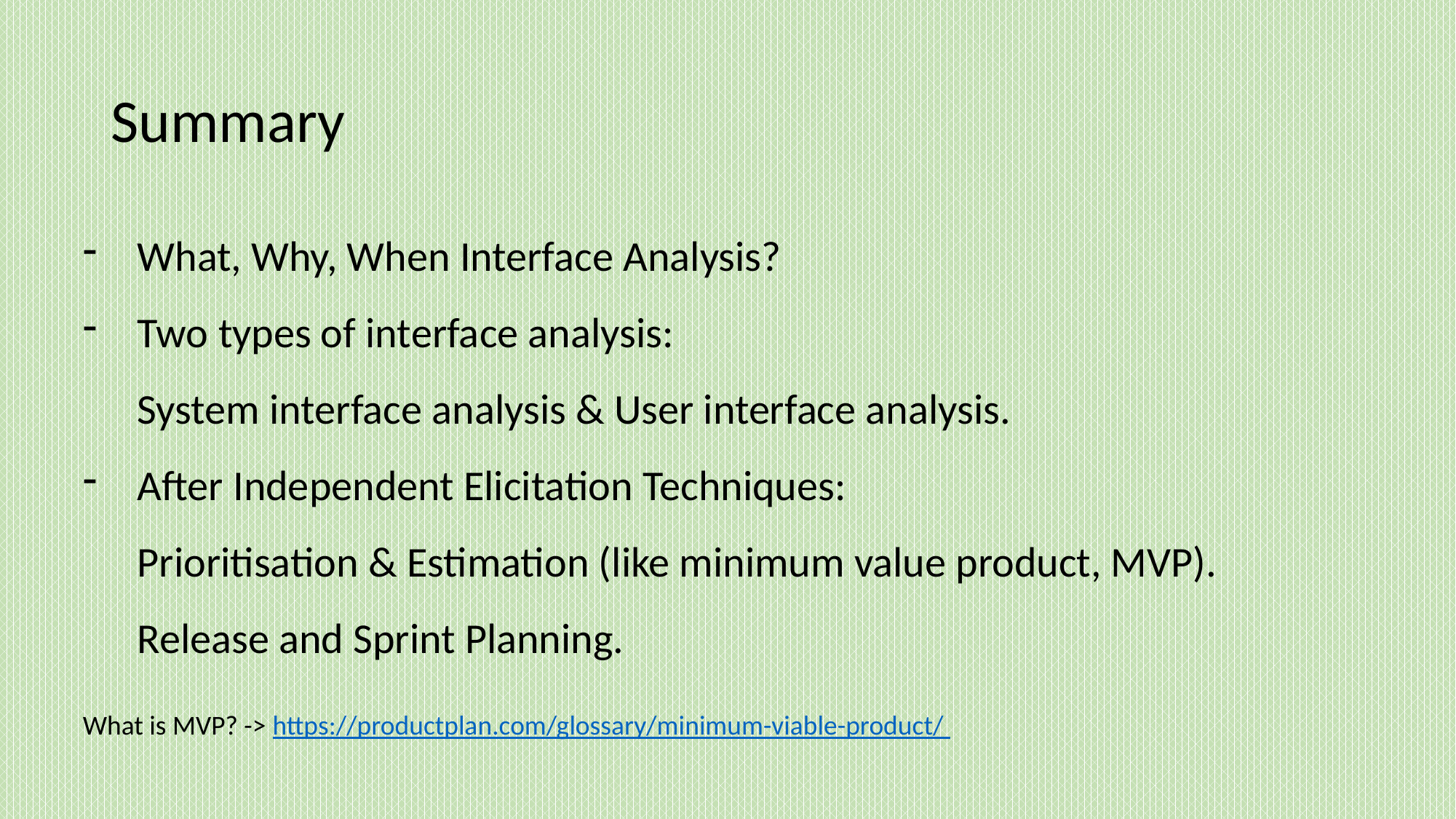

# Summary
What, Why, When Interface Analysis?
Two types of interface analysis:
System interface analysis & User interface analysis.
After Independent Elicitation Techniques:
Prioritisation & Estimation (like minimum value product, MVP).
Release and Sprint Planning.

What is MVP? -> https://productplan.com/glossary/minimum-viable-product/